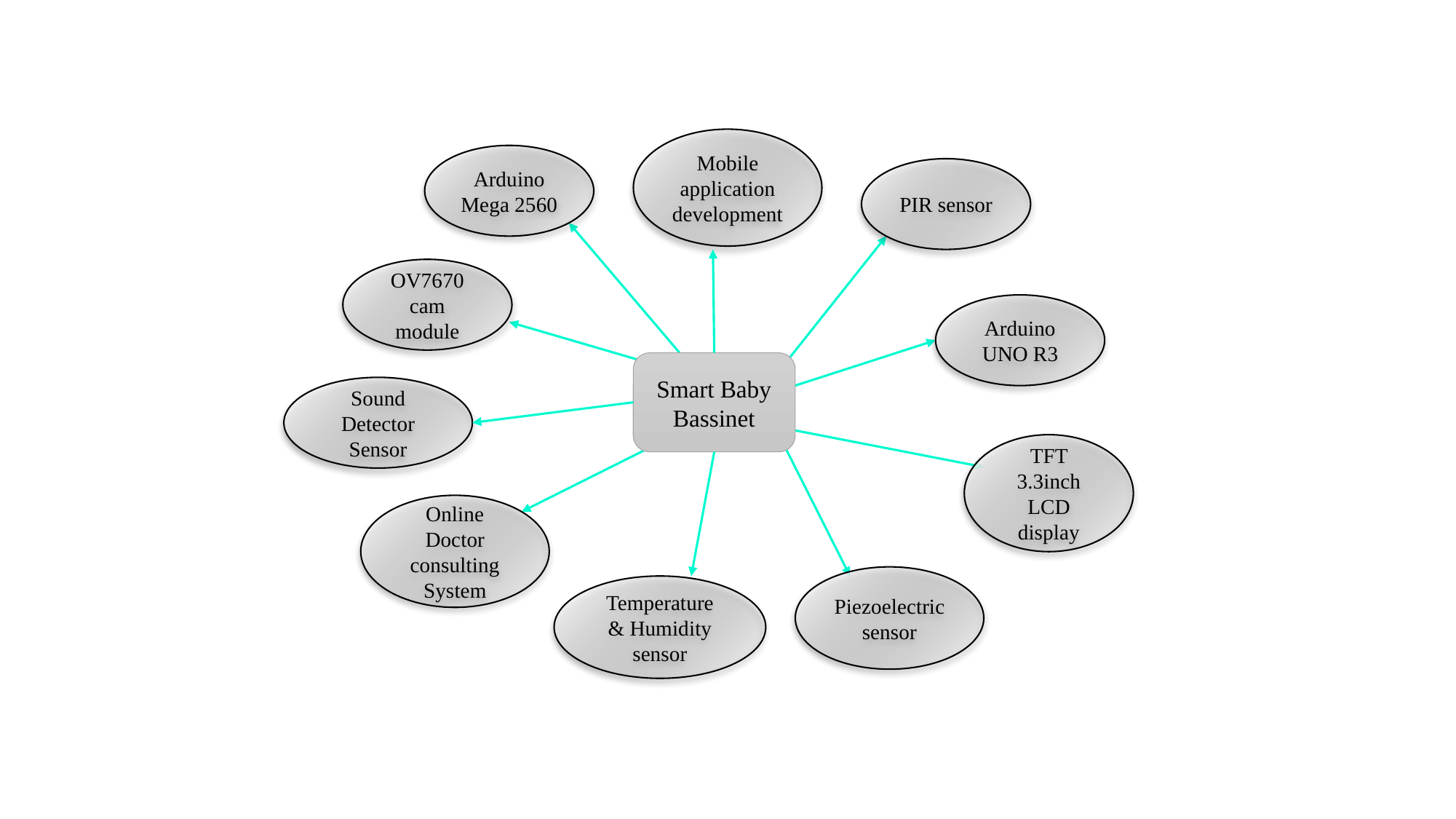

Mobile application development
Arduino Mega 2560
PIR sensor
OV7670 cam module
Arduino UNO R3
Smart Baby Bassinet
Sound Detector Sensor
TFT 3.3inch LCD display
Online Doctor consulting System
Piezoelectric sensor
Temperature & Humidity sensor